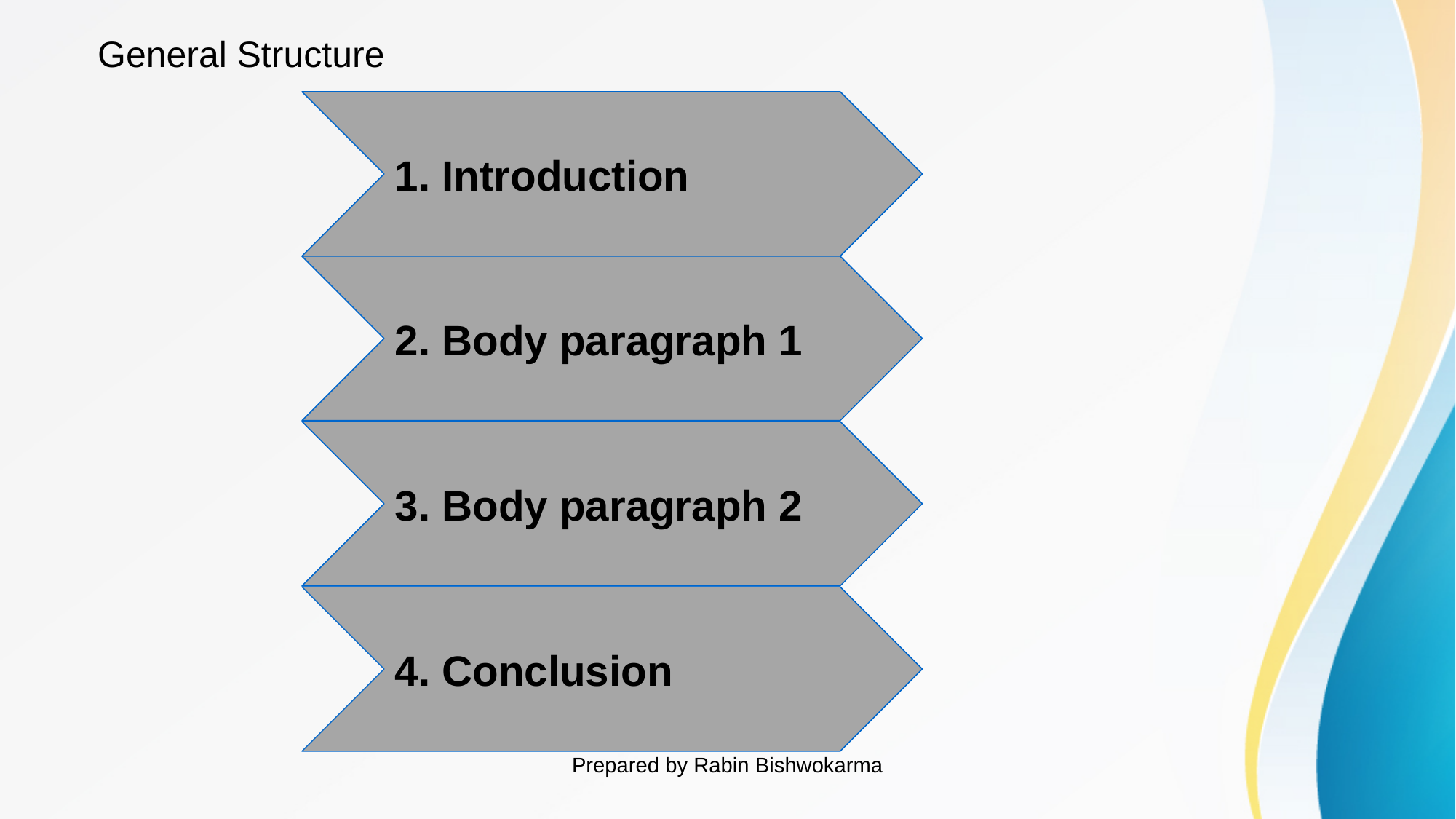

General Structure
1. Introduction
2. Body paragraph 1
3. Body paragraph 2
4. Conclusion

Prepared by Rabin Bishwokarma
24